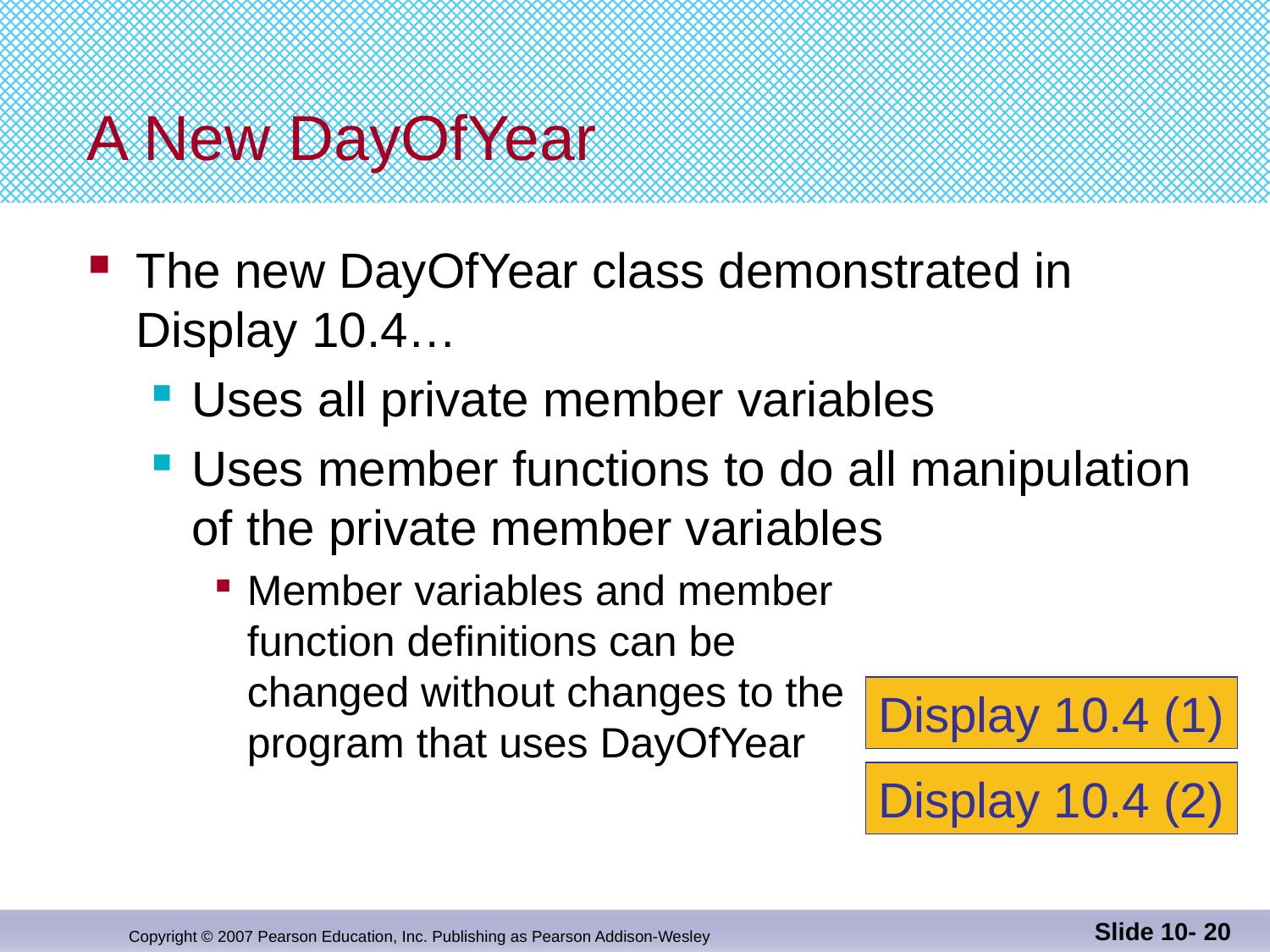

# A New DayOfYear
The new DayOfYear class demonstrated in
Display 10.4…
Uses all private member variables
Uses member functions to do all manipulation of the private member variables
Member variables and member                                 function definitions can be
changed without changes to the
program that uses DayOfYear
Display 10.4 (1)
Display 10.4 (2)
Slide 10- 20